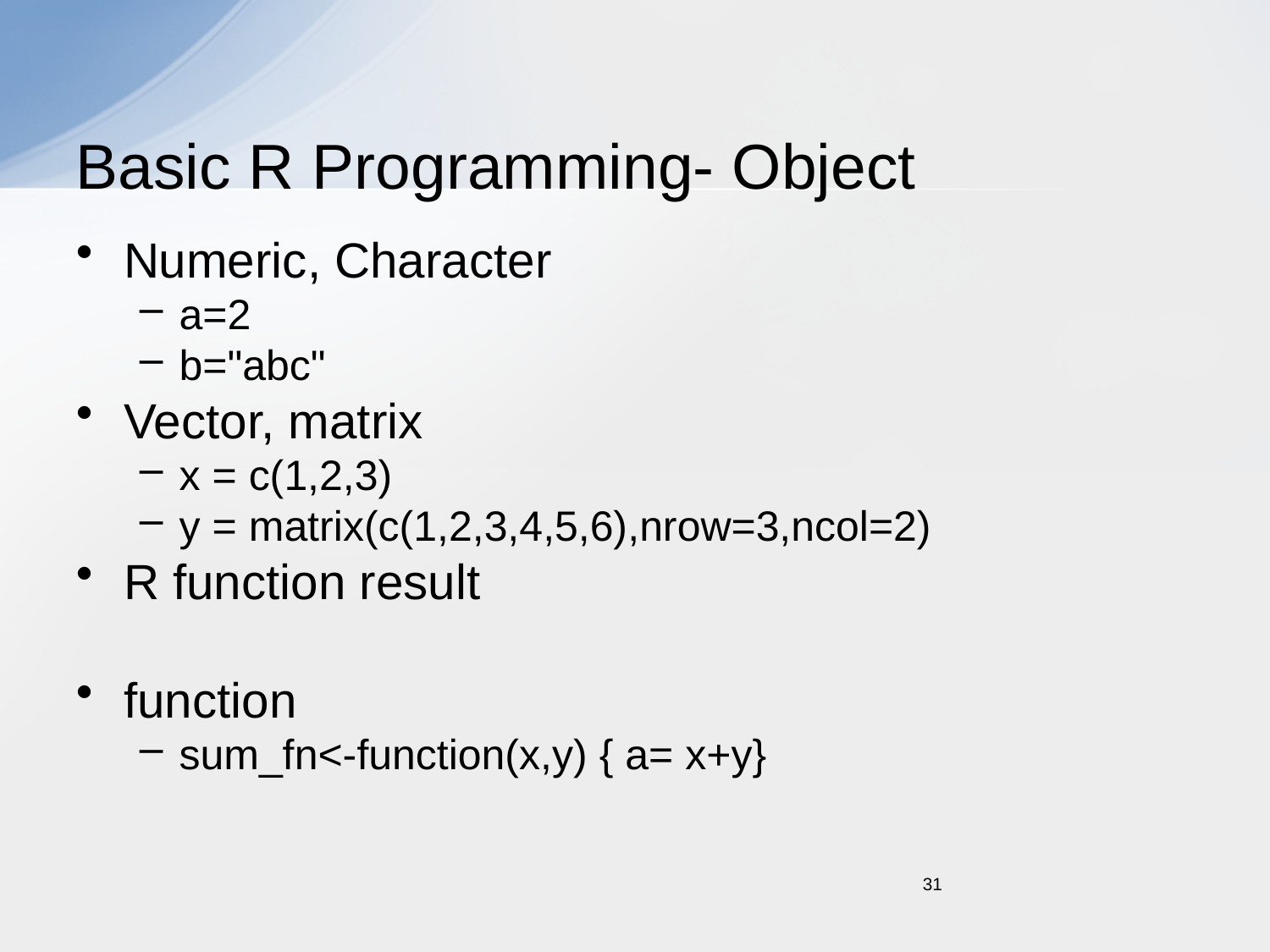

# Basic R Programming- Object
Numeric, Character
a=2
b="abc"
Vector, matrix
x = c(1,2,3)
y = matrix(c(1,2,3,4,5,6),nrow=3,ncol=2)
R function result

function
sum_fn<-function(x,y) { a= x+y}

31